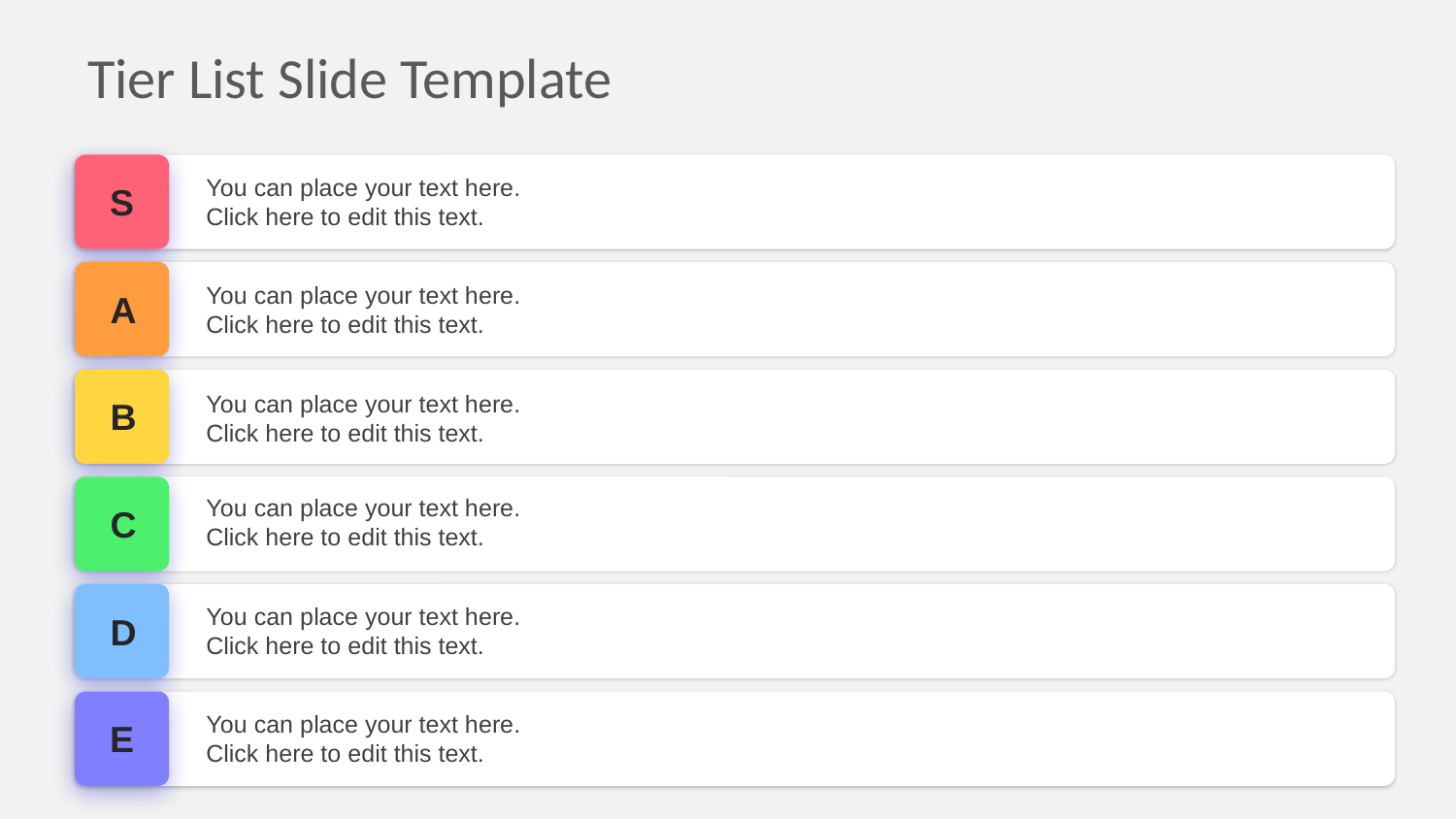

# Tier List Slide Template

You can place your text here. Click here to edit this text.
S

A
You can place your text here. Click here to edit this text.

B
You can place your text here. Click here to edit this text.

You can place your text here. Click here to edit this text.
C

You can place your text here. Click here to edit this text.
D

You can place your text here. Click here to edit this text.
E